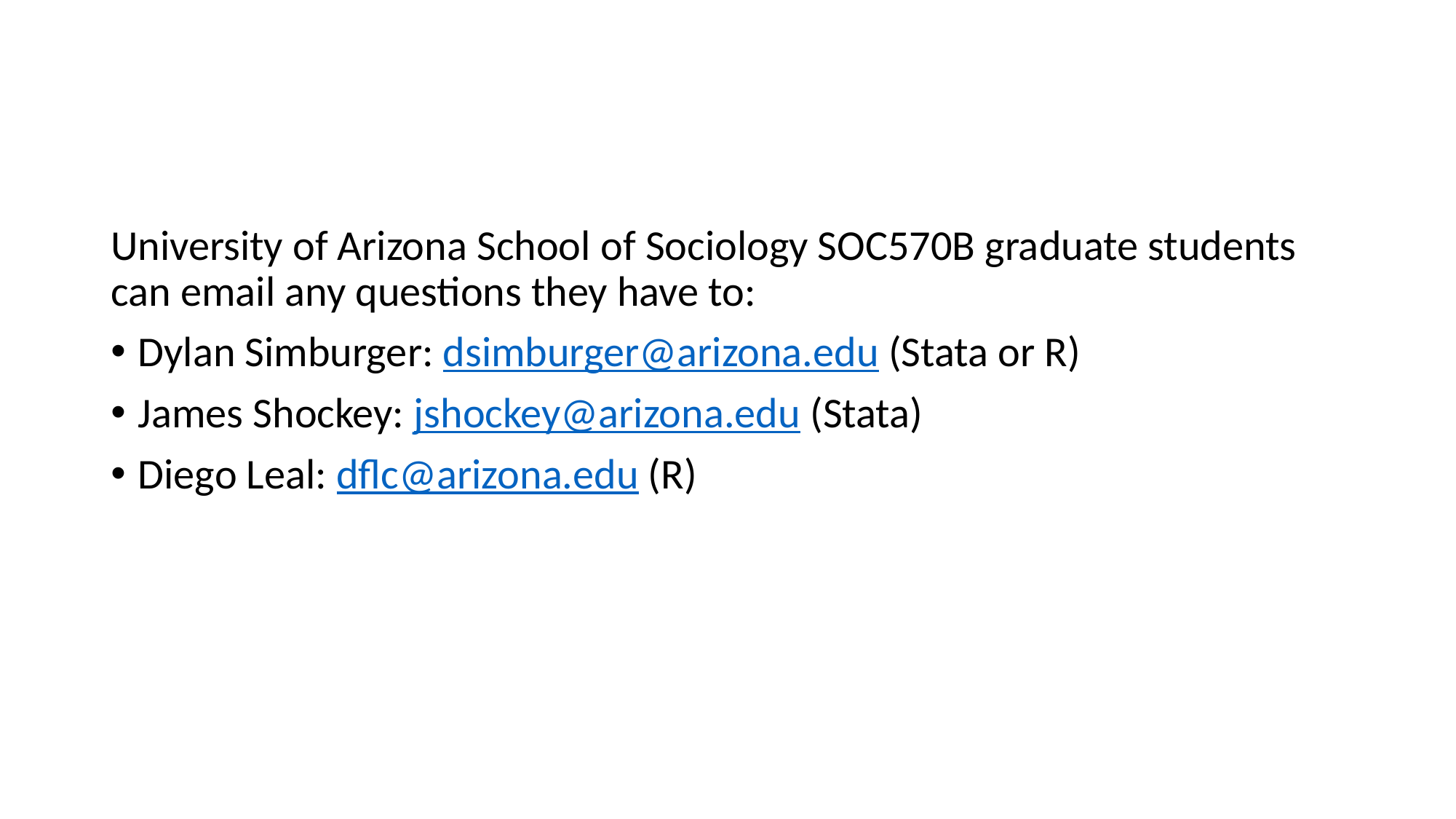

University of Arizona School of Sociology SOC570B graduate students can email any questions they have to:
Dylan Simburger: dsimburger@arizona.edu (Stata or R)
James Shockey: jshockey@arizona.edu (Stata)
Diego Leal: dflc@arizona.edu (R)